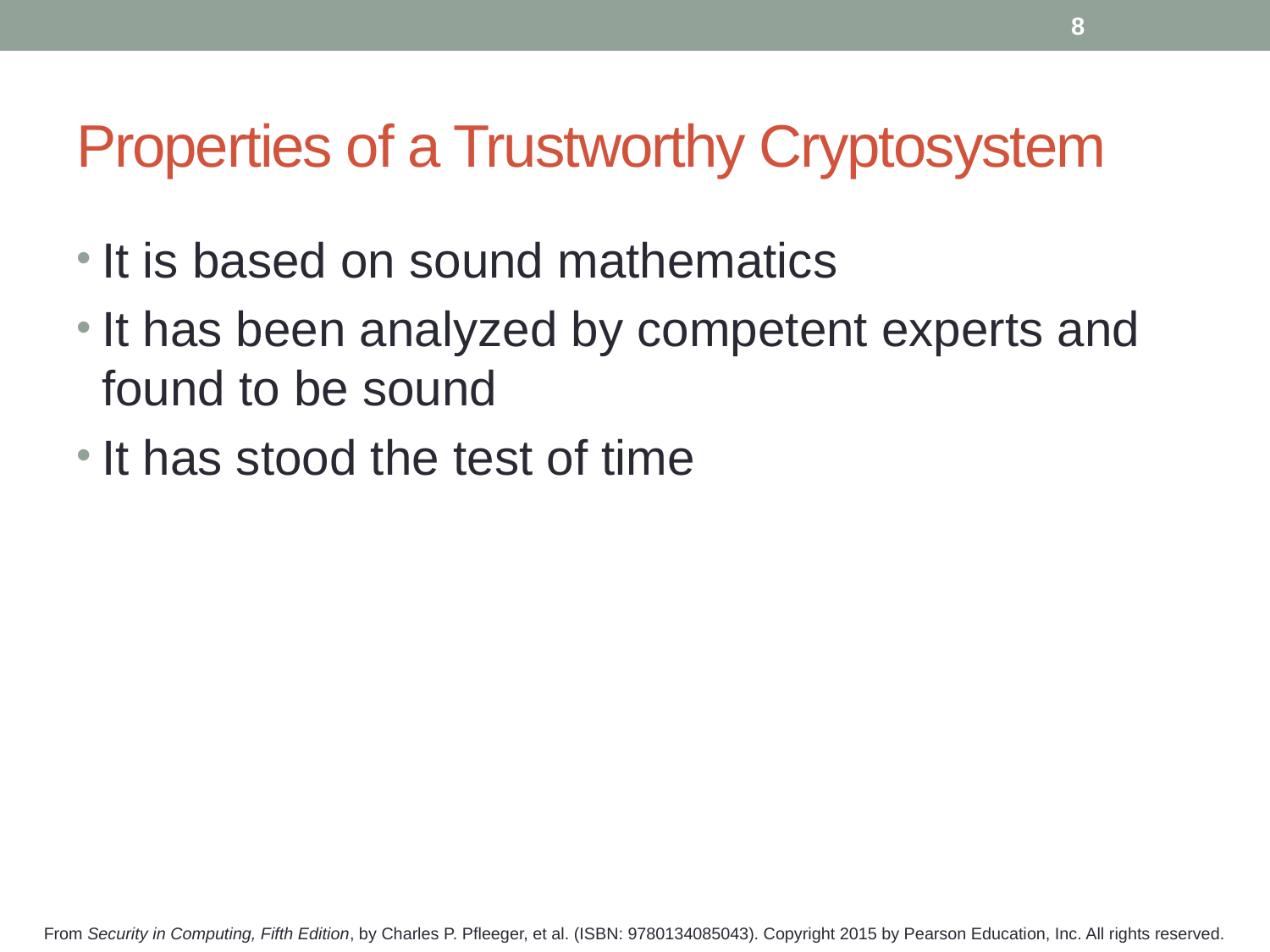

8
# Properties of a Trustworthy Cryptosystem
It is based on sound mathematics
It has been analyzed by competent experts and found to be sound
It has stood the test of time
From Security in Computing, Fifth Edition, by Charles P. Pfleeger, et al. (ISBN: 9780134085043). Copyright 2015 by Pearson Education, Inc. All rights reserved.